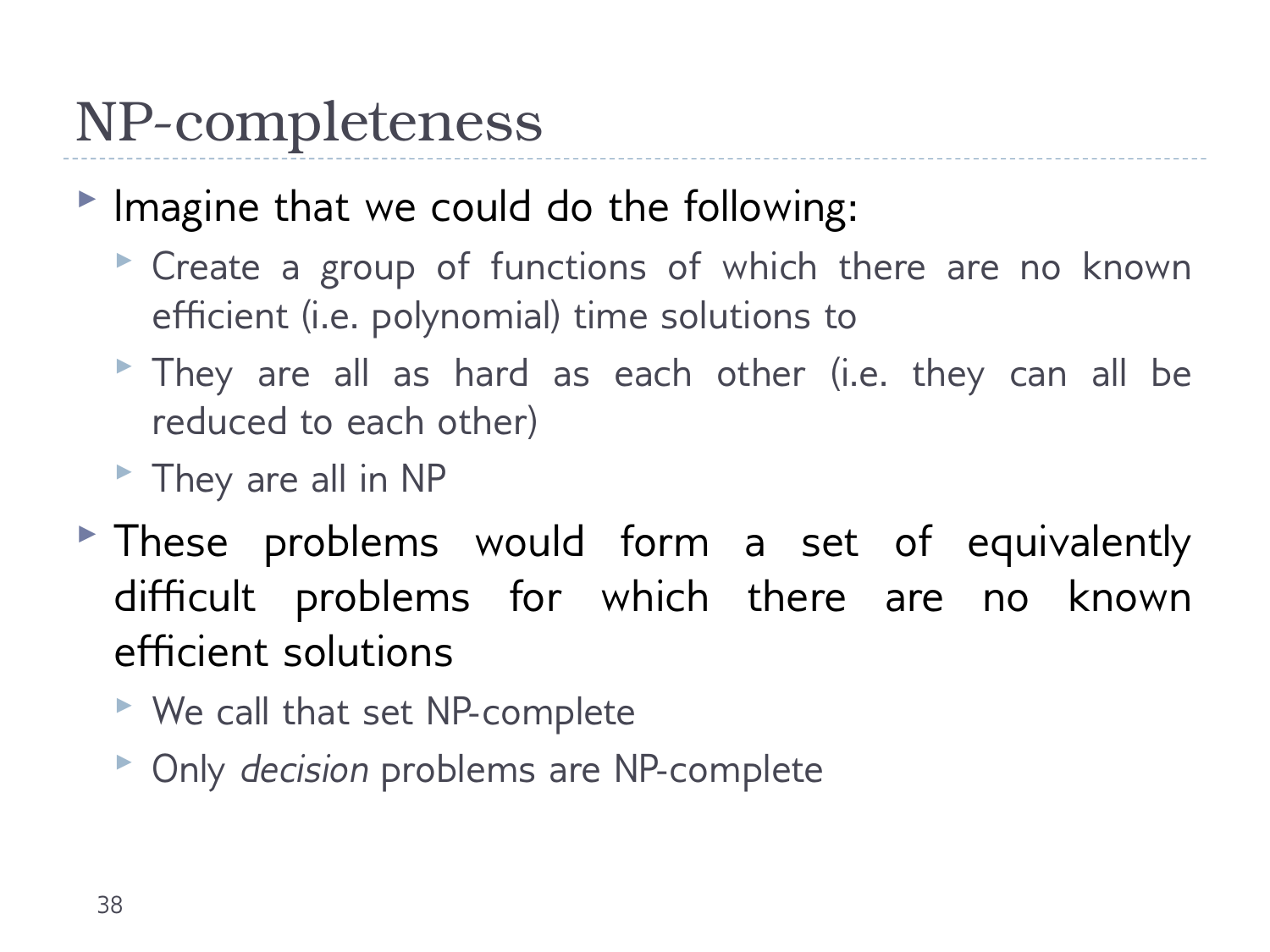

# NP-completeness
Imagine that we could do the following:
Create a group of functions of which there are no known efficient (i.e. polynomial) time solutions to
They are all as hard as each other (i.e. they can all be reduced to each other)
They are all in NP
These problems would form a set of equivalently difficult problems for which there are no known efficient solutions
We call that set NP-complete
Only decision problems are NP-complete
38